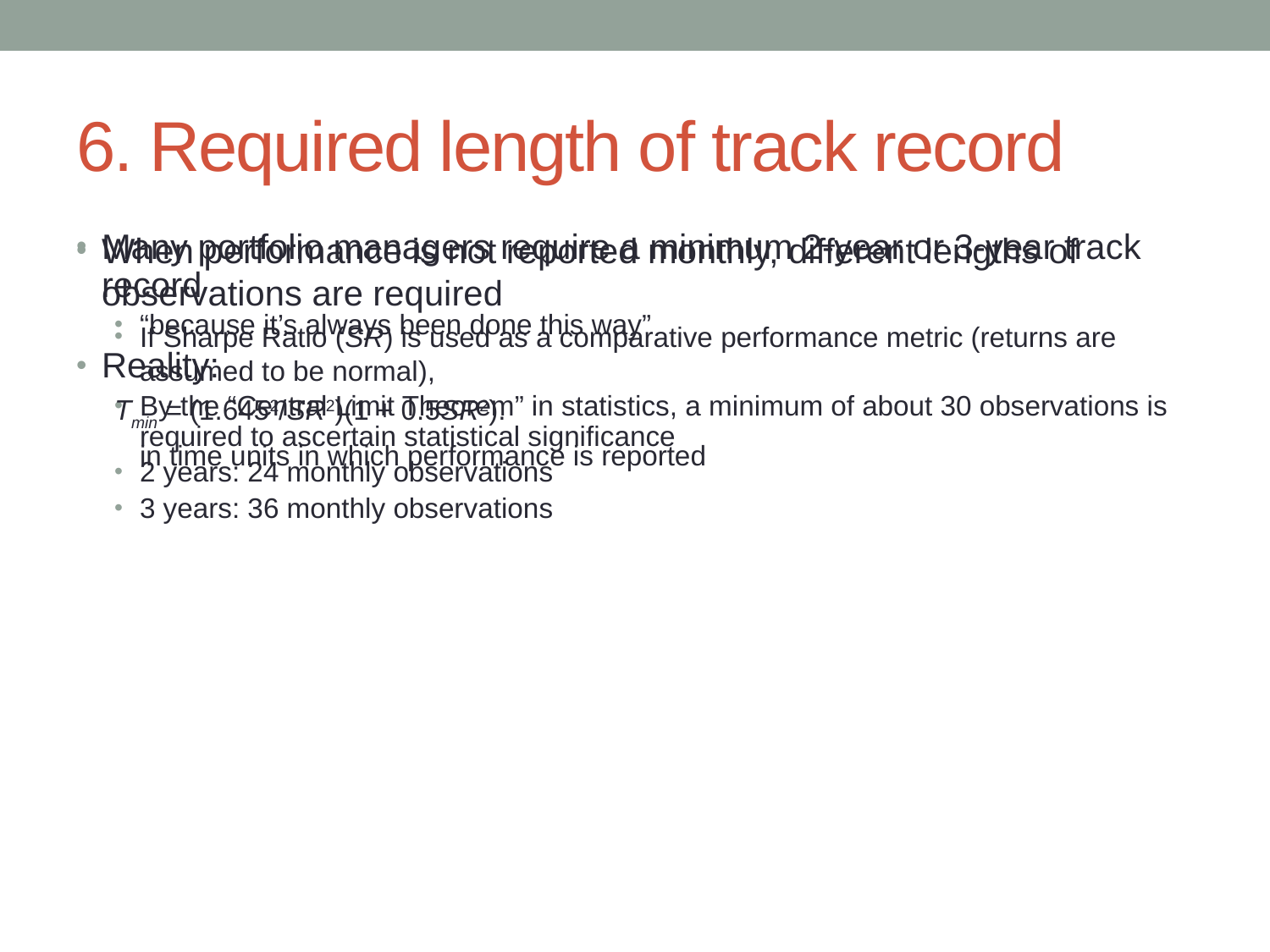

# 6. Required length of track record
Many portfolio managers require a minimum 2-year or 3-year track record
“because it’s always been done this way”
Reality:
By the “Central Limit Theorem” in statistics, a minimum of about 30 observations is required to ascertain statistical significance
2 years: 24 monthly observations
3 years: 36 monthly observations

When performance is not reported monthly, different lengths of observations are required
If Sharpe Ratio (SR) is used as a comparative performance metric (returns are assumed to be normal),
Tmin = (1.6452/SR2)(1 + 0.5SR2).
	in time units in which performance is reported